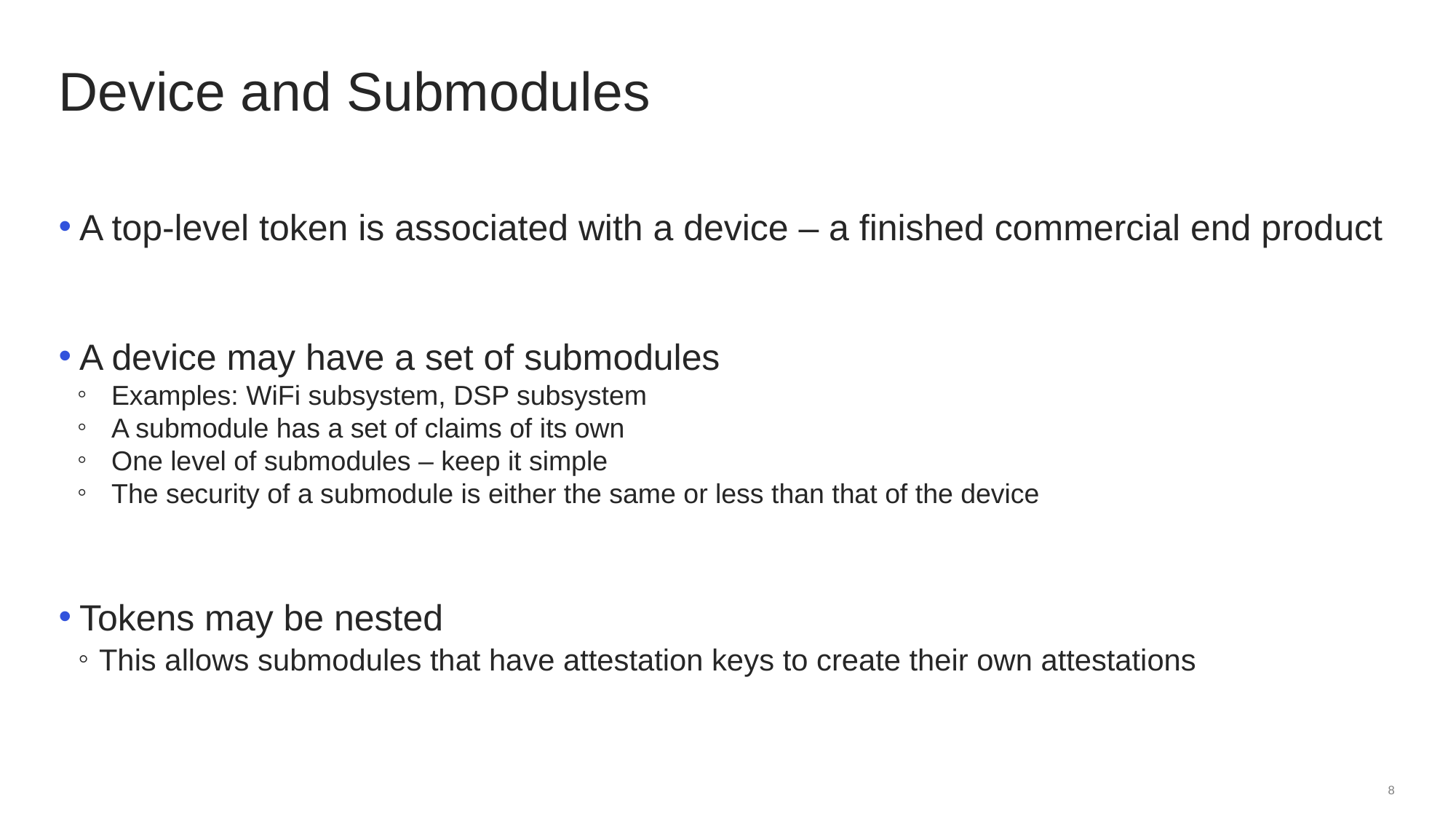

# Device and Submodules
A top-level token is associated with a device – a finished commercial end product

A device may have a set of submodules
Examples: WiFi subsystem, DSP subsystem
A submodule has a set of claims of its own
One level of submodules – keep it simple
The security of a submodule is either the same or less than that of the device

Tokens may be nested
This allows submodules that have attestation keys to create their own attestations